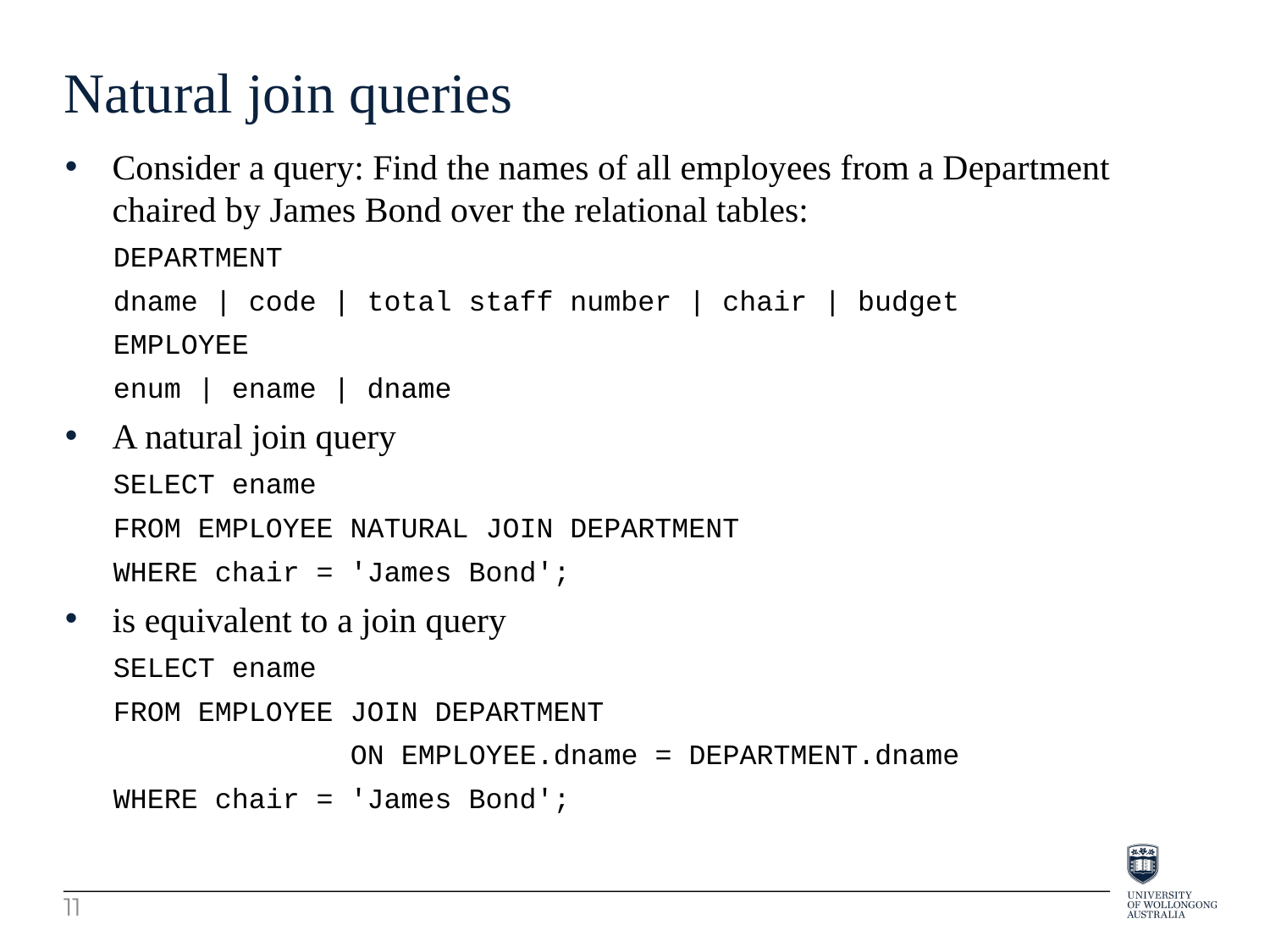

Natural join queries
Consider a query: Find the names of all employees from a Department chaired by James Bond over the relational tables:
DEPARTMENT
dname | code | total staff number | chair | budget
EMPLOYEE
enum | ename | dname
A natural join query
SELECT ename
FROM EMPLOYEE NATURAL JOIN DEPARTMENT
WHERE chair = 'James Bond';
is equivalent to a join query
SELECT ename
FROM EMPLOYEE JOIN DEPARTMENT
              ON EMPLOYEE.dname = DEPARTMENT.dname
WHERE chair = 'James Bond';

11